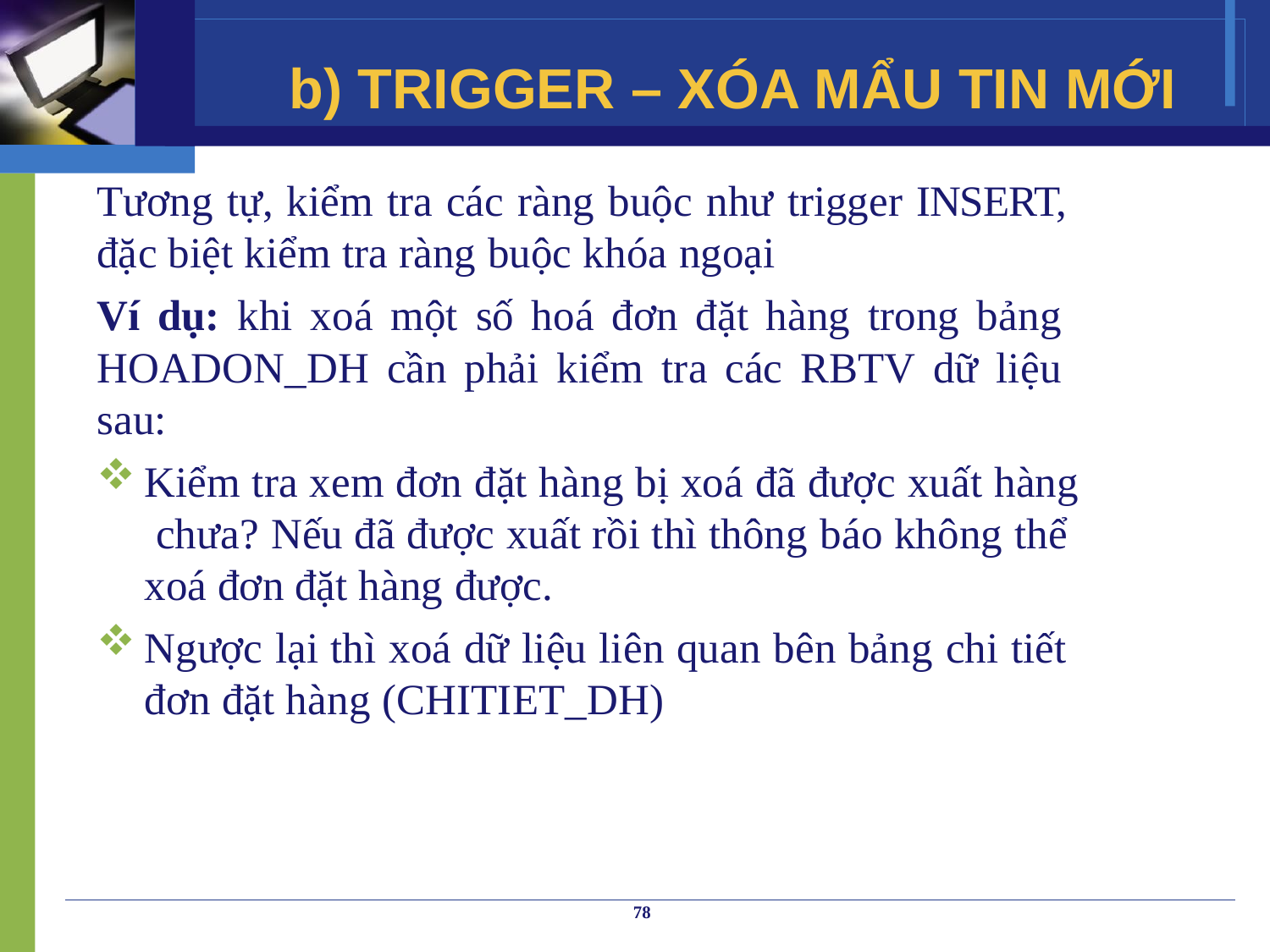

# b) TRIGGER – XÓA MẨU TIN MỚI
Tương tự, kiểm tra các ràng buộc như trigger INSERT,  đặc biệt kiểm tra ràng buộc khóa ngoại
Ví dụ: khi xoá một số hoá đơn đặt hàng trong bảng  HOADON_DH cần phải kiểm tra các RBTV dữ liệu  sau:
Kiểm tra xem đơn đặt hàng bị xoá đã được xuất hàng  chưa? Nếu đã được xuất rồi thì thông báo không thể  xoá đơn đặt hàng được.
Ngược lại thì xoá dữ liệu liên quan bên bảng chi tiết  đơn đặt hàng (CHITIET_DH)
78